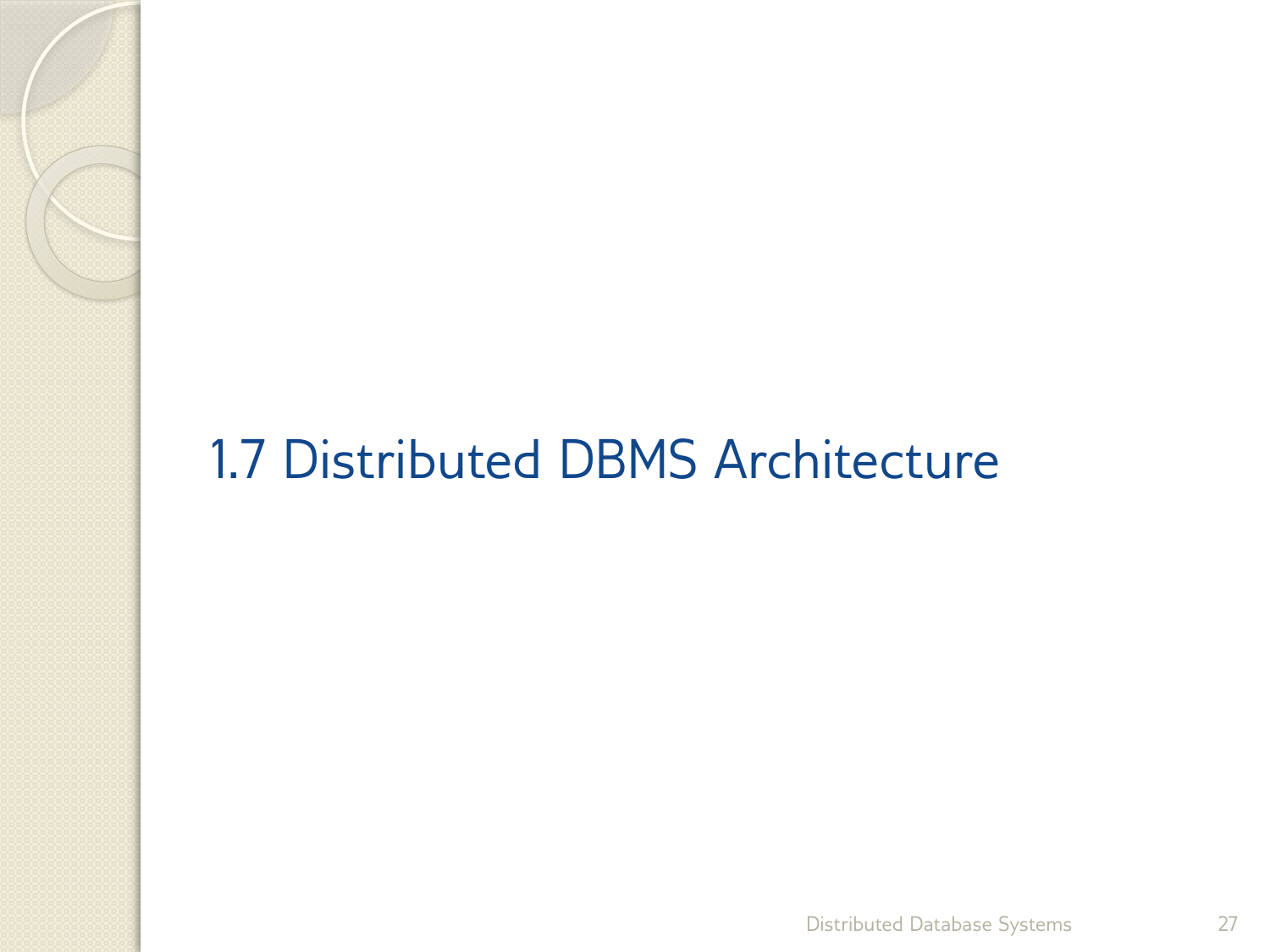

# 1.7 Distributed DBMS Architecture
Distributed Database Systems
27